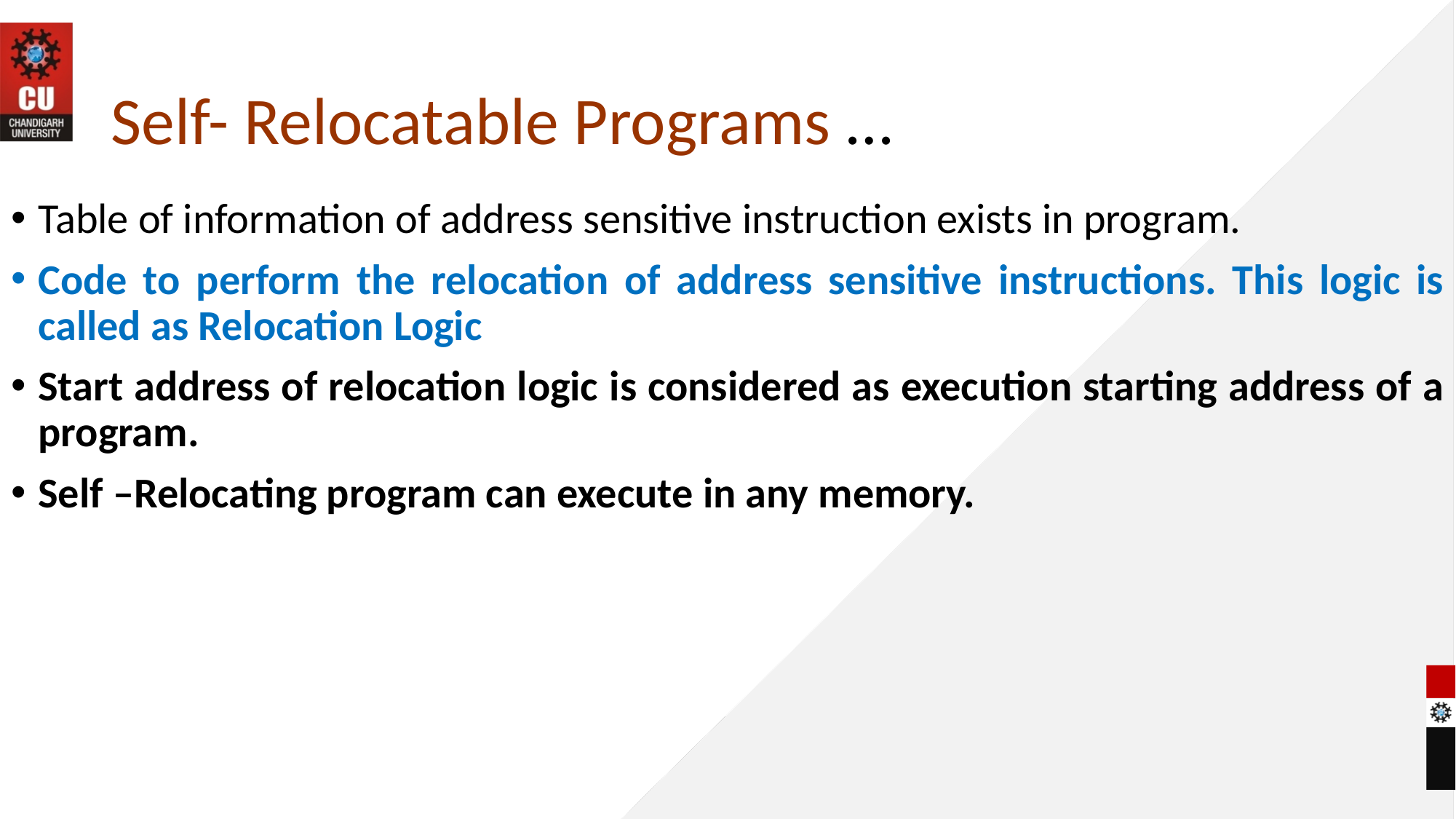

# Self- Relocatable Programs …
Table of information of address sensitive instruction exists in program.
Code to perform the relocation of address sensitive instructions. This logic is called as Relocation Logic
Start address of relocation logic is considered as execution starting address of a program.
Self –Relocating program can execute in any memory.